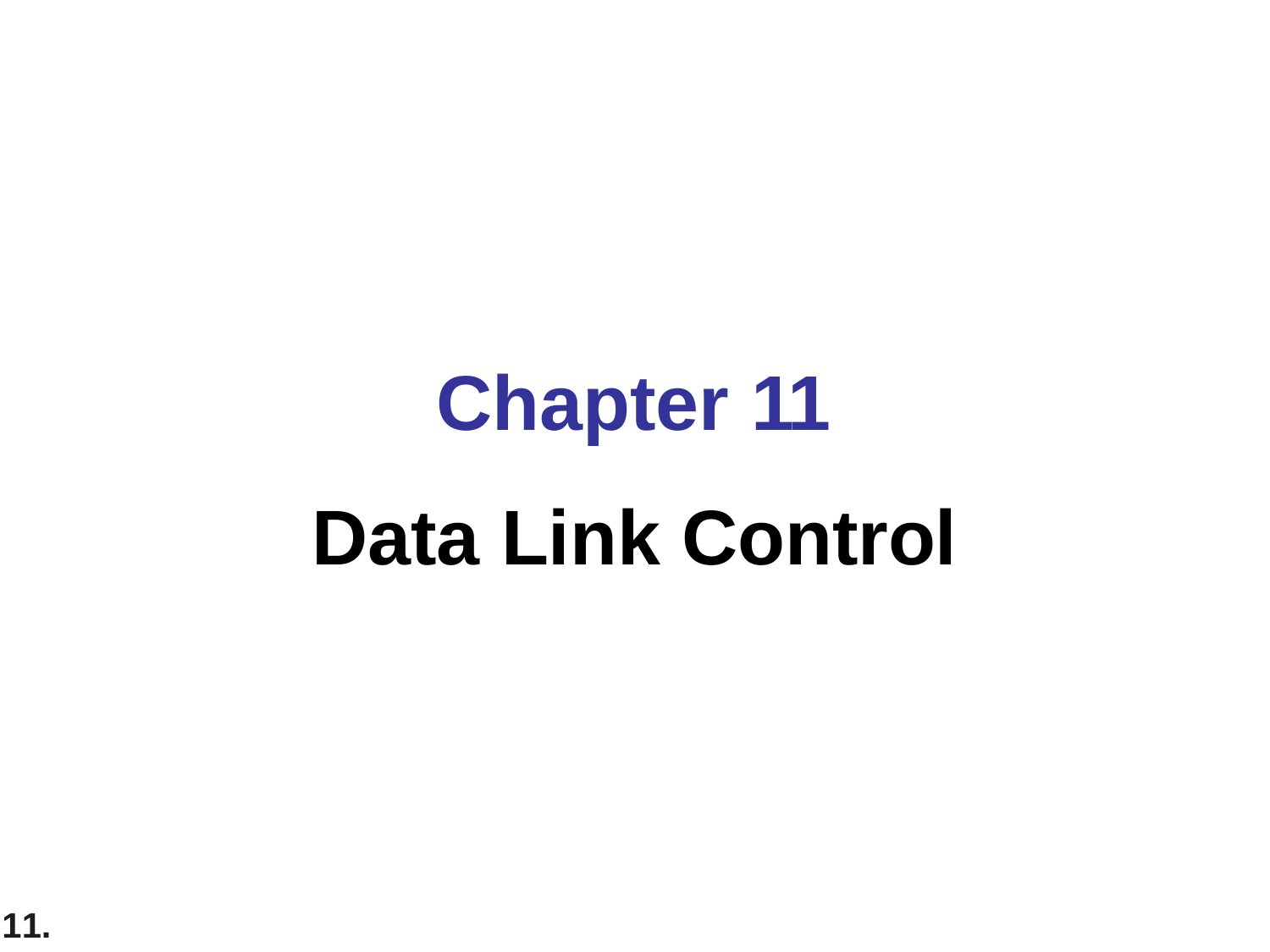

# Chapter 11  Data Link Control
11.1